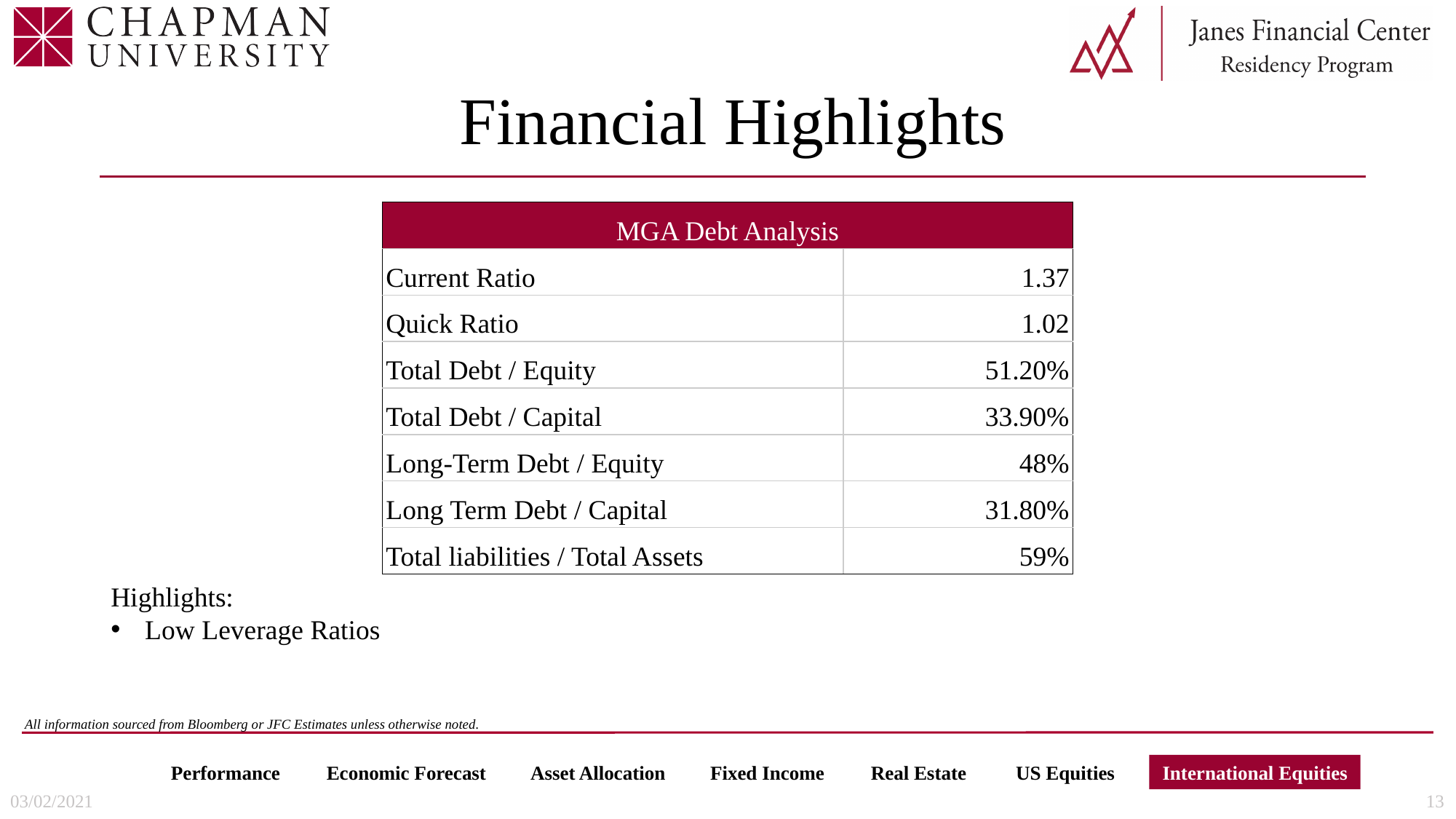

# Financial Highlights
| MGA Debt Analysis |  |
| --- | --- |
| Current Ratio | 1.37 |
| Quick Ratio | 1.02 |
| Total Debt / Equity | 51.20% |
| Total Debt / Capital | 33.90% |
| Long-Term Debt / Equity | 48% |
| Long Term Debt / Capital | 31.80% |
| Total liabilities / Total Assets | 59% |
Highlights:
Low Leverage Ratios
03/02/2021
13